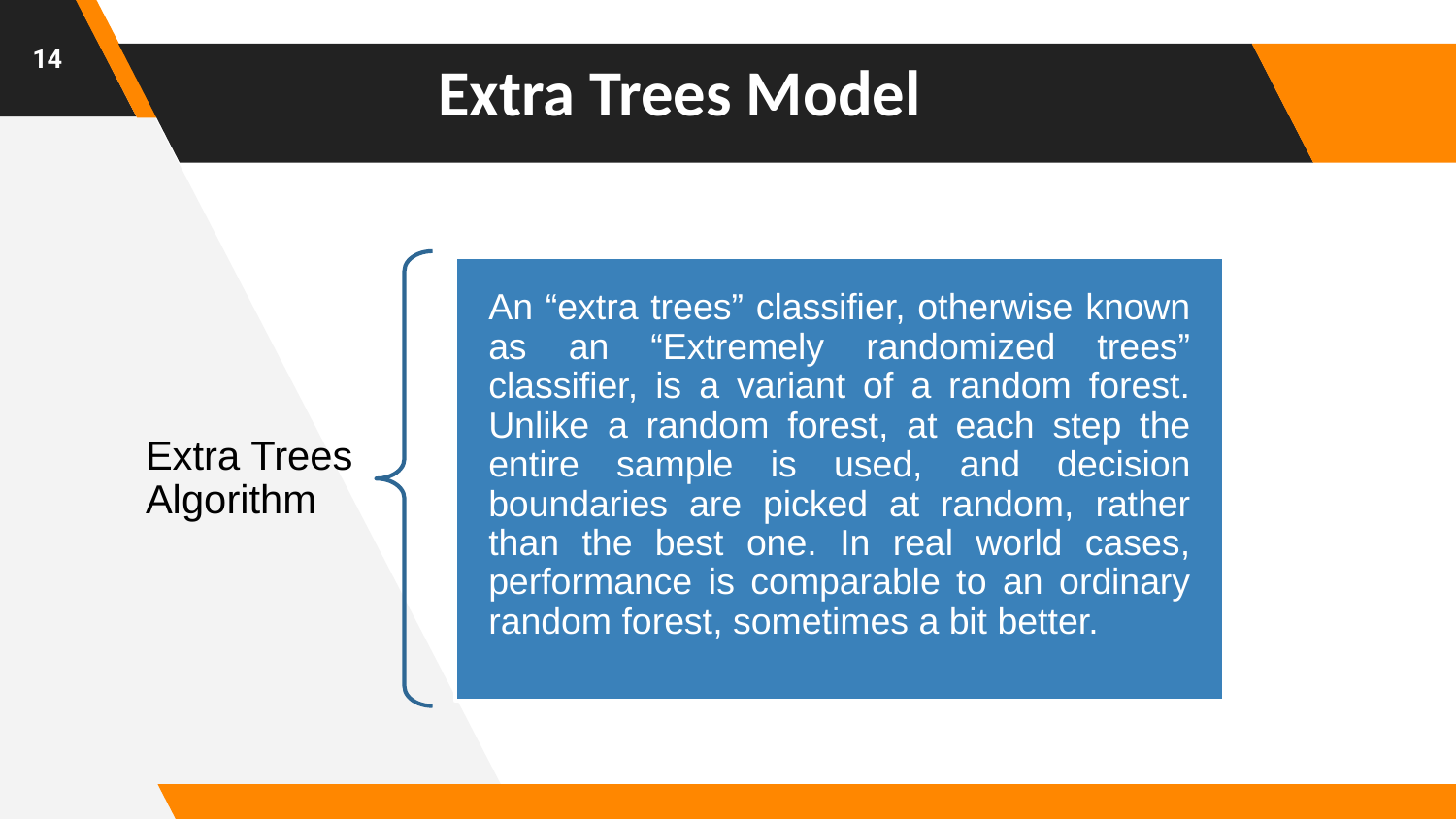

14
Extra Trees Model
Extra Trees Algorithm

An “extra trees” classifier, otherwise known as an “Extremely randomized trees” classifier, is a variant of a random forest. Unlike a random forest, at each step the entire sample is used, and decision boundaries are picked at random, rather than the best one. In real world cases, performance is comparable to an ordinary random forest, sometimes a bit better.